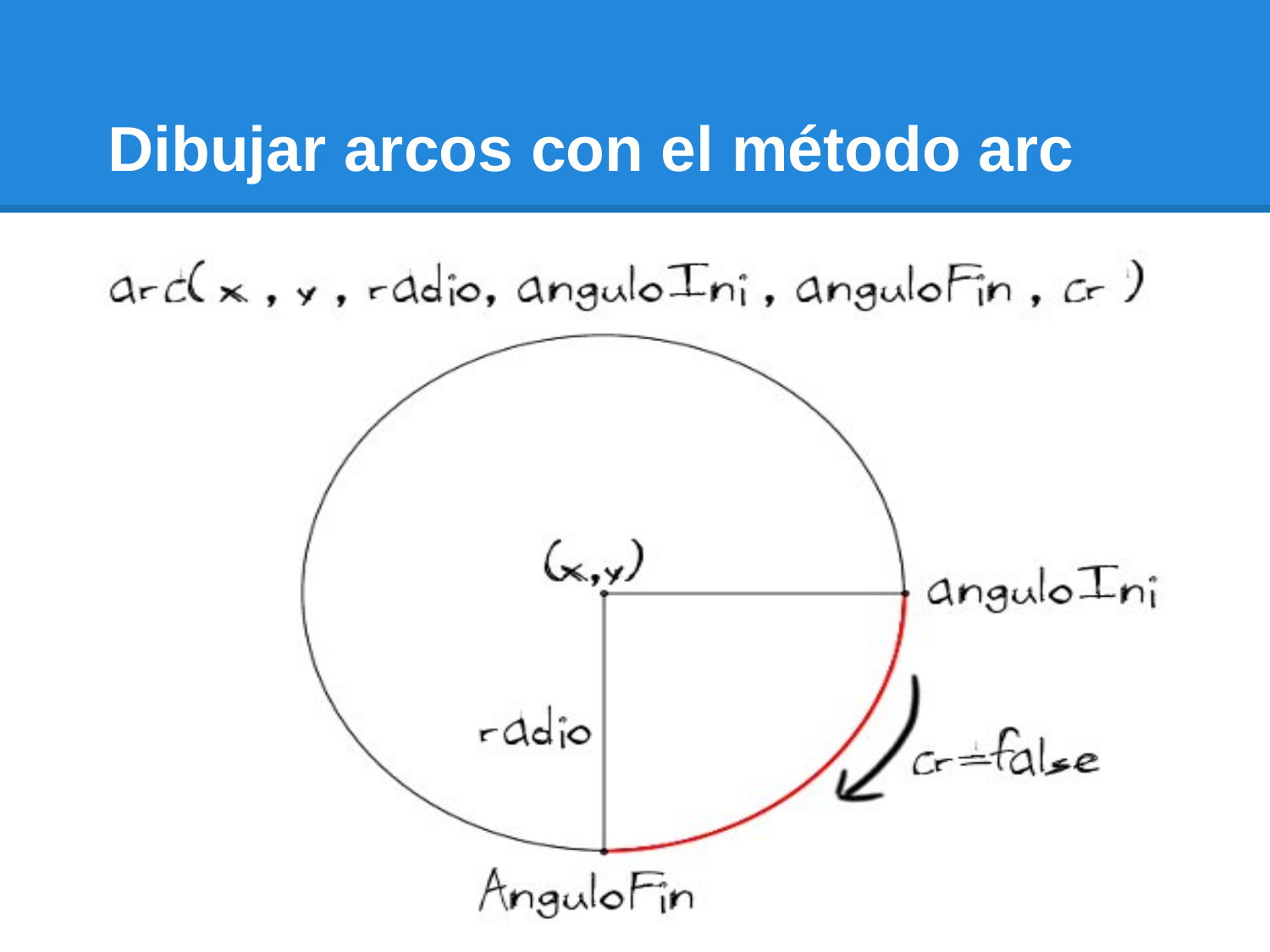

# Dibujar arcos con el método arc